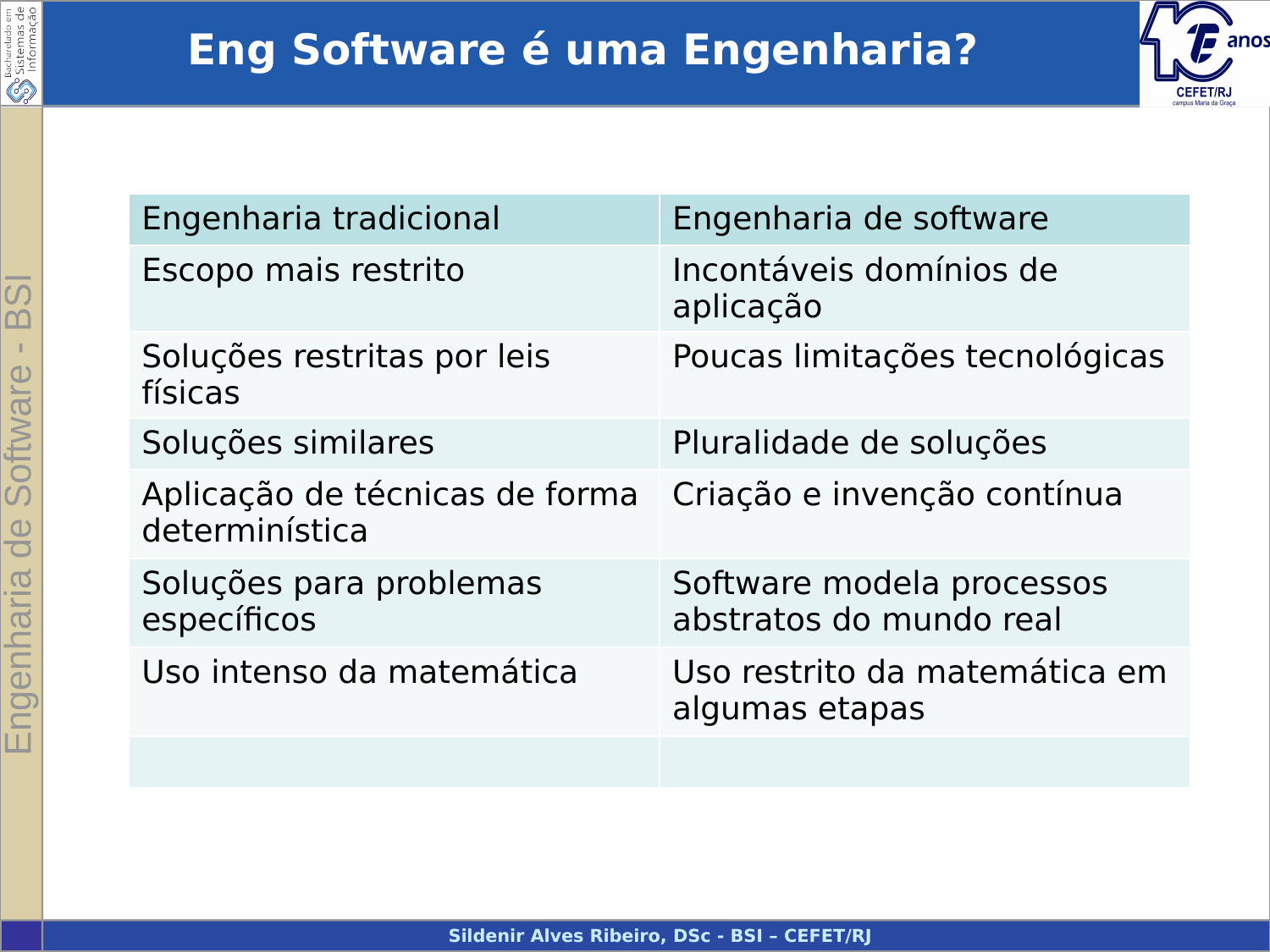

Eng Software é uma Engenharia?
| Engenharia tradicional | Engenharia de software |
| --- | --- |
| Escopo mais restrito | Incontáveis domínios de aplicação |
| Soluções restritas por leis físicas | Poucas limitações tecnológicas |
| Soluções similares | Pluralidade de soluções |
| Aplicação de técnicas de forma determinística | Criação e invenção contínua |
| Soluções para problemas específicos | Software modela processos abstratos do mundo real |
| Uso intenso da matemática | Uso restrito da matemática em algumas etapas |
|  |  |

36